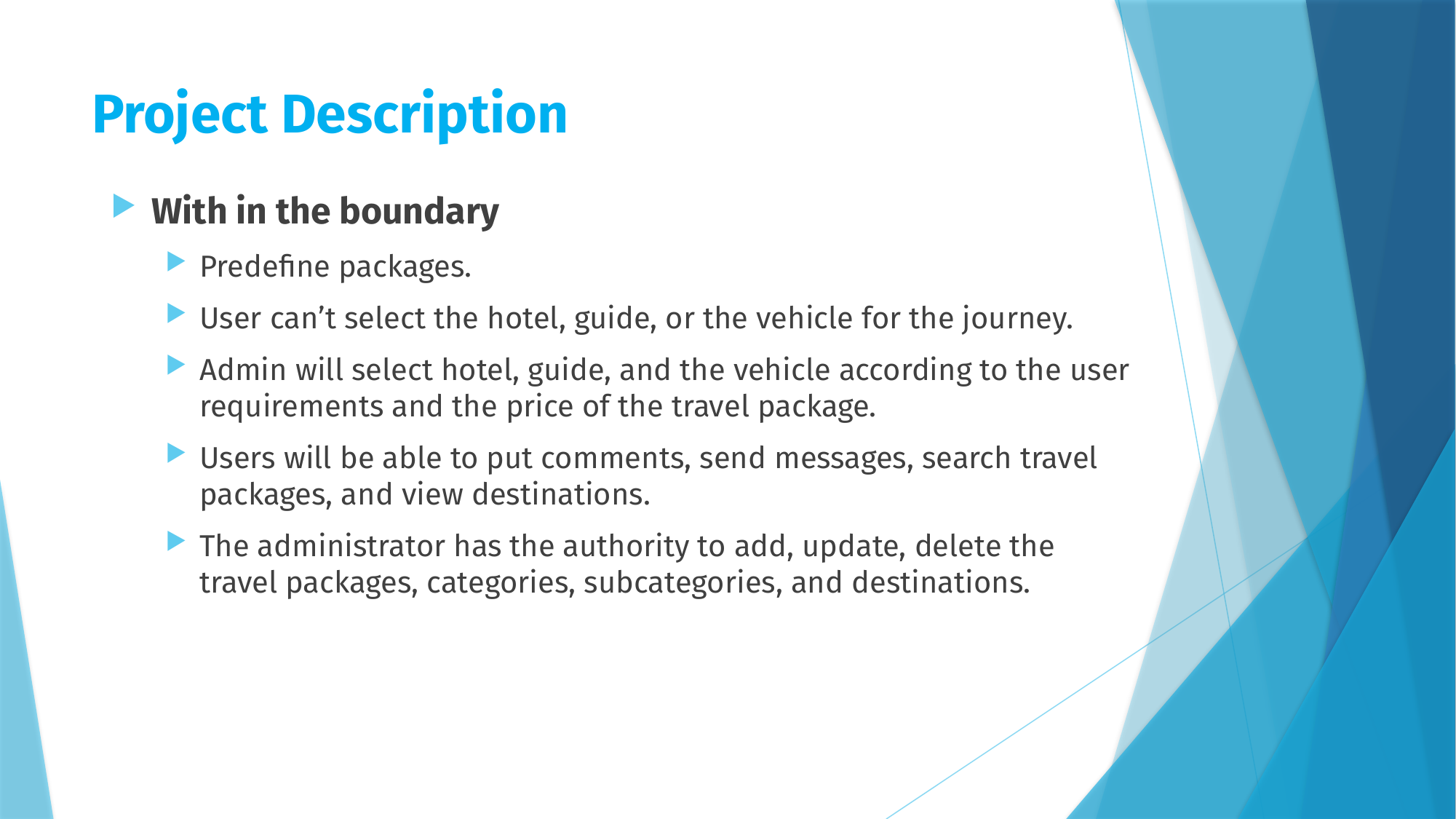

# Project Description
With in the boundary
Predefine packages.
User can’t select the hotel, guide, or the vehicle for the journey.
Admin will select hotel, guide, and the vehicle according to the user requirements and the price of the travel package.
Users will be able to put comments, send messages, search travel packages, and view destinations.
The administrator has the authority to add, update, delete the travel packages, categories, subcategories, and destinations.